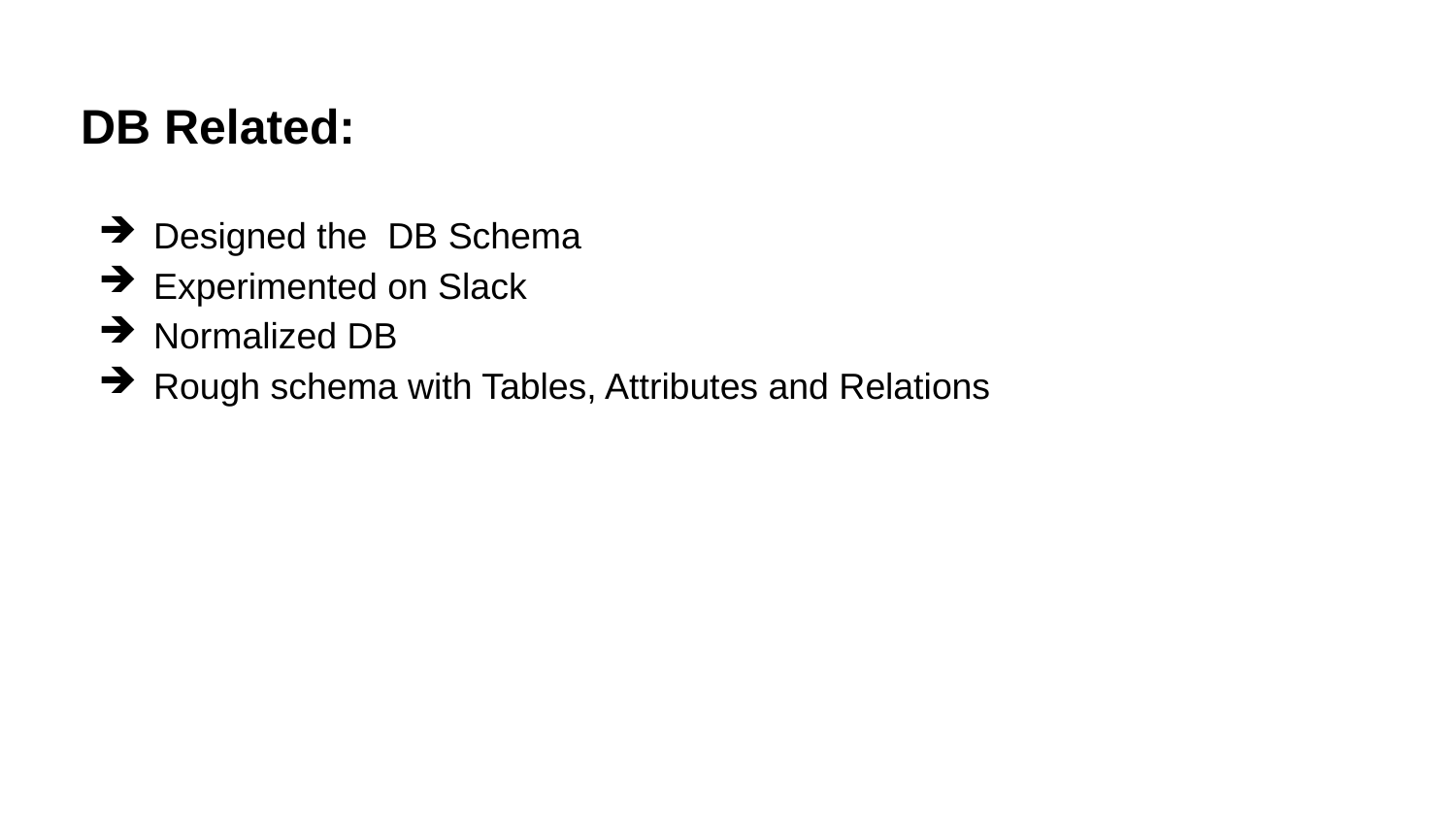

DB Related:
# Designed the  DB Schema
Experimented on Slack
Normalized DB
Rough schema with Tables, Attributes and Relations